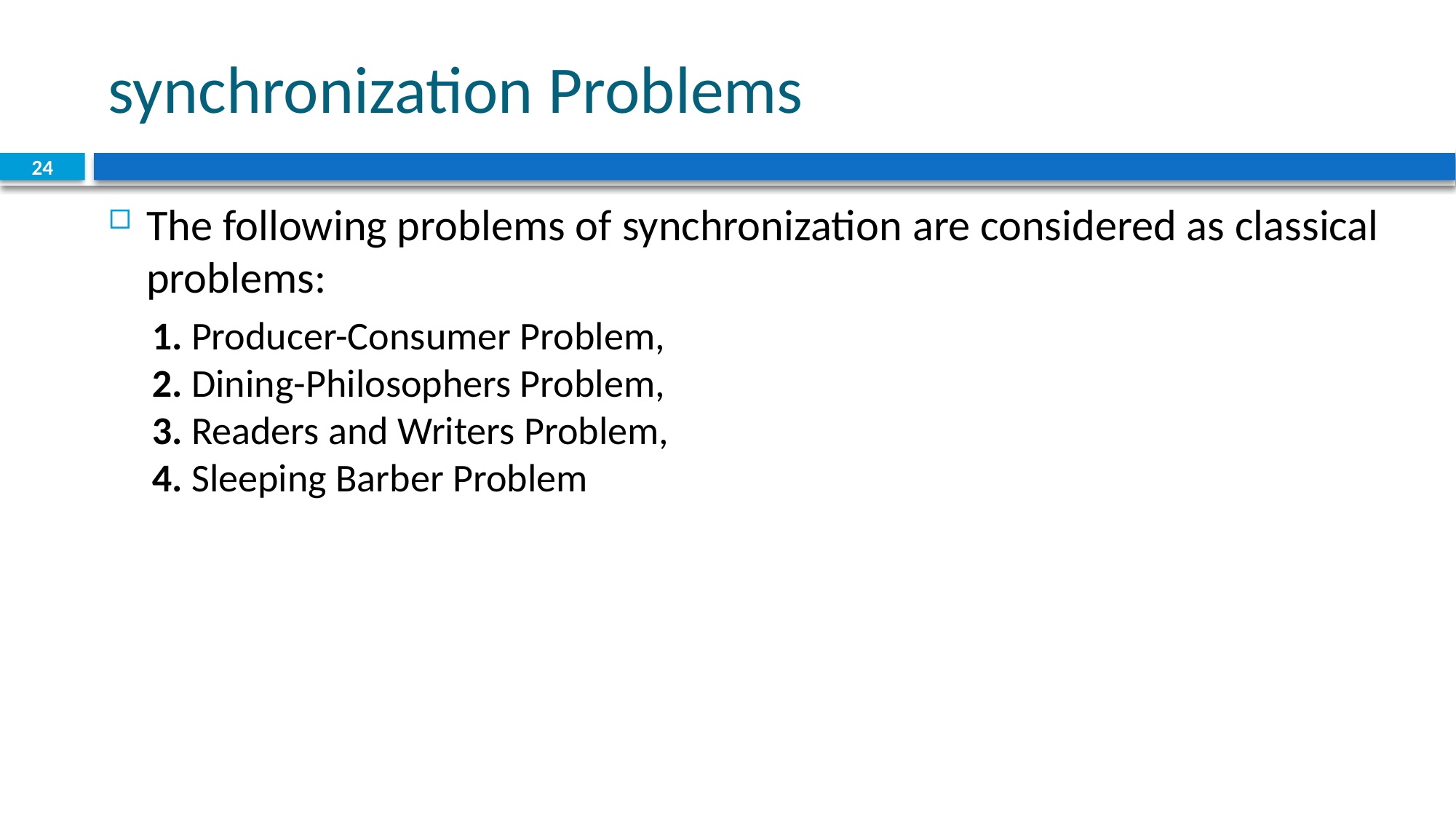

# synchronization Problems
24
The following problems of synchronization are considered as classical problems:
1. Producer-Consumer Problem,
2. Dining-Philosophers Problem,
3. Readers and Writers Problem,
4. Sleeping Barber Problem